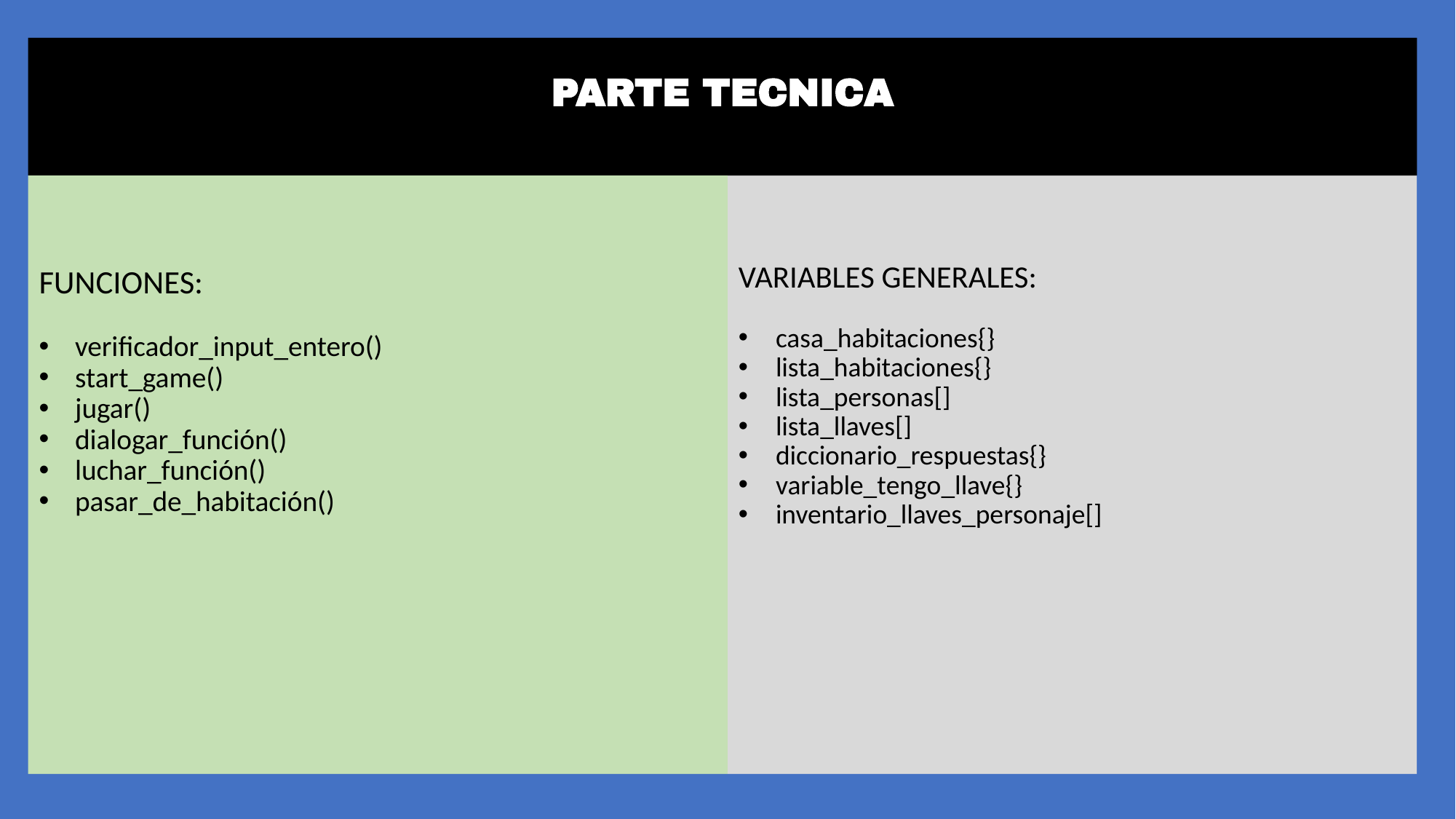

PARTE TECNICA
FUNCIONES:

verificador_input_entero()
start_game()
jugar()
dialogar_función()
luchar_función()
pasar_de_habitación()

VARIABLES GENERALES:

casa_habitaciones{}
lista_habitaciones{}
lista_personas[]
lista_llaves[]
diccionario_respuestas{}
variable_tengo_llave{}
inventario_llaves_personaje[]